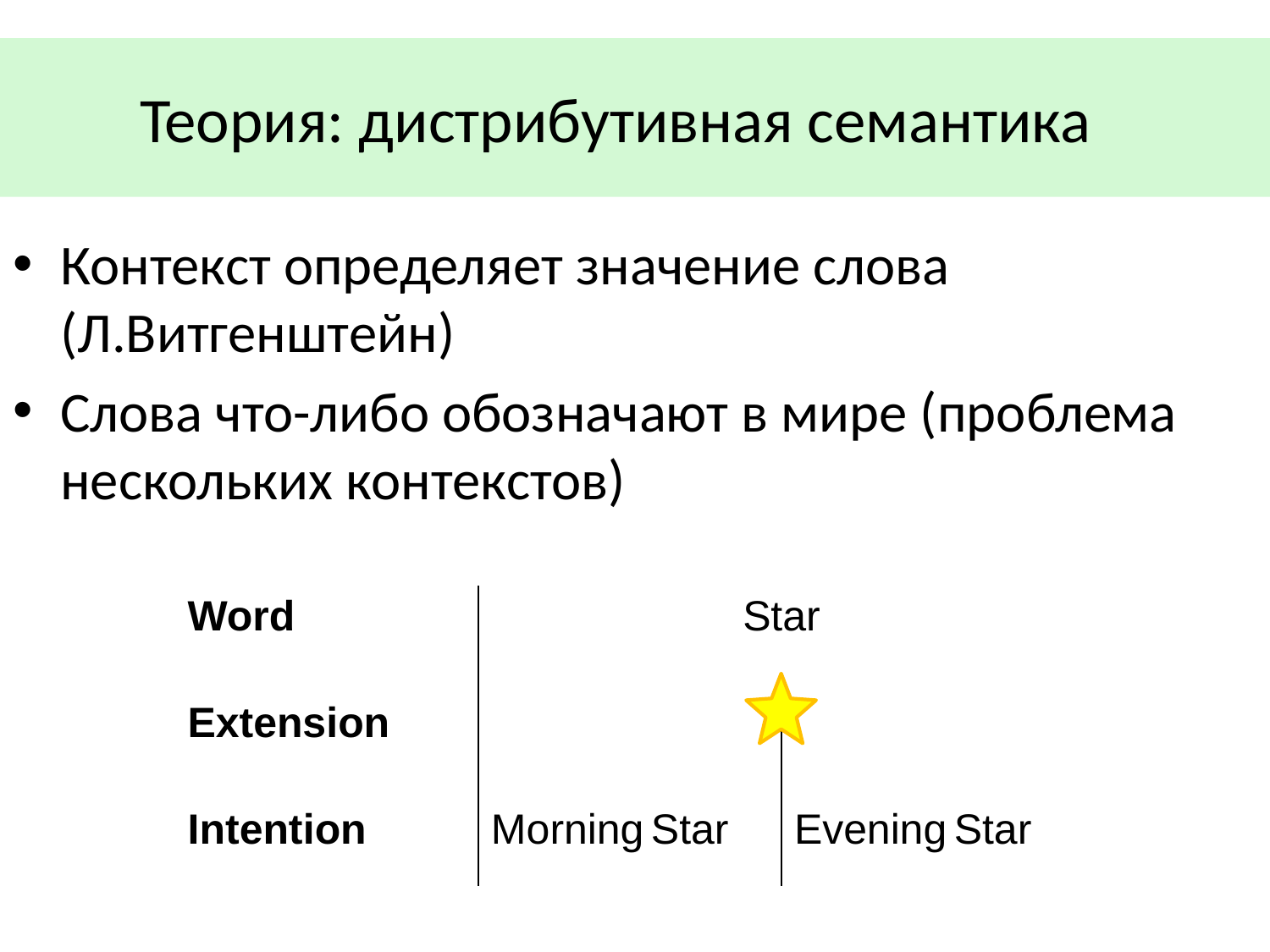

# Теория: дистрибутивная семантика
Контекст определяет значение слова (Л.Витгенштейн)
Слова что-либо обозначают в мире (проблема нескольких контекстов)

| Word | Star |  |
| --- | --- | --- |
| Extension |  |  |
| Intention | Morning Star | Evening Star |